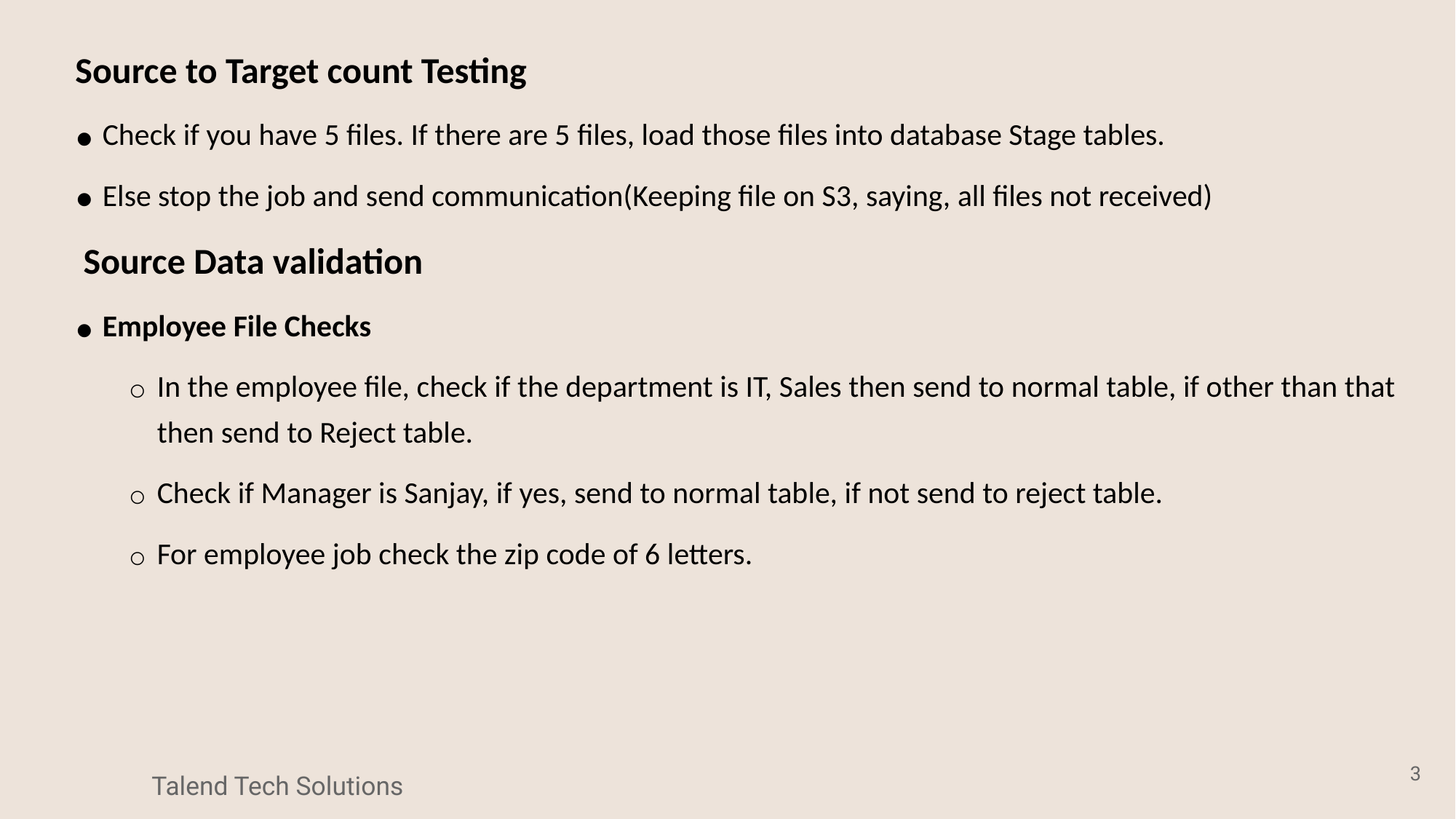

Source to Target count Testing
Check if you have 5 files. If there are 5 files, load those files into database Stage tables.
Else stop the job and send communication(Keeping file on S3, saying, all files not received)
 Source Data validation
Employee File Checks
In the employee file, check if the department is IT, Sales then send to normal table, if other than that then send to Reject table.
Check if Manager is Sanjay, if yes, send to normal table, if not send to reject table.
For employee job check the zip code of 6 letters.

3
Talend Tech Solutions